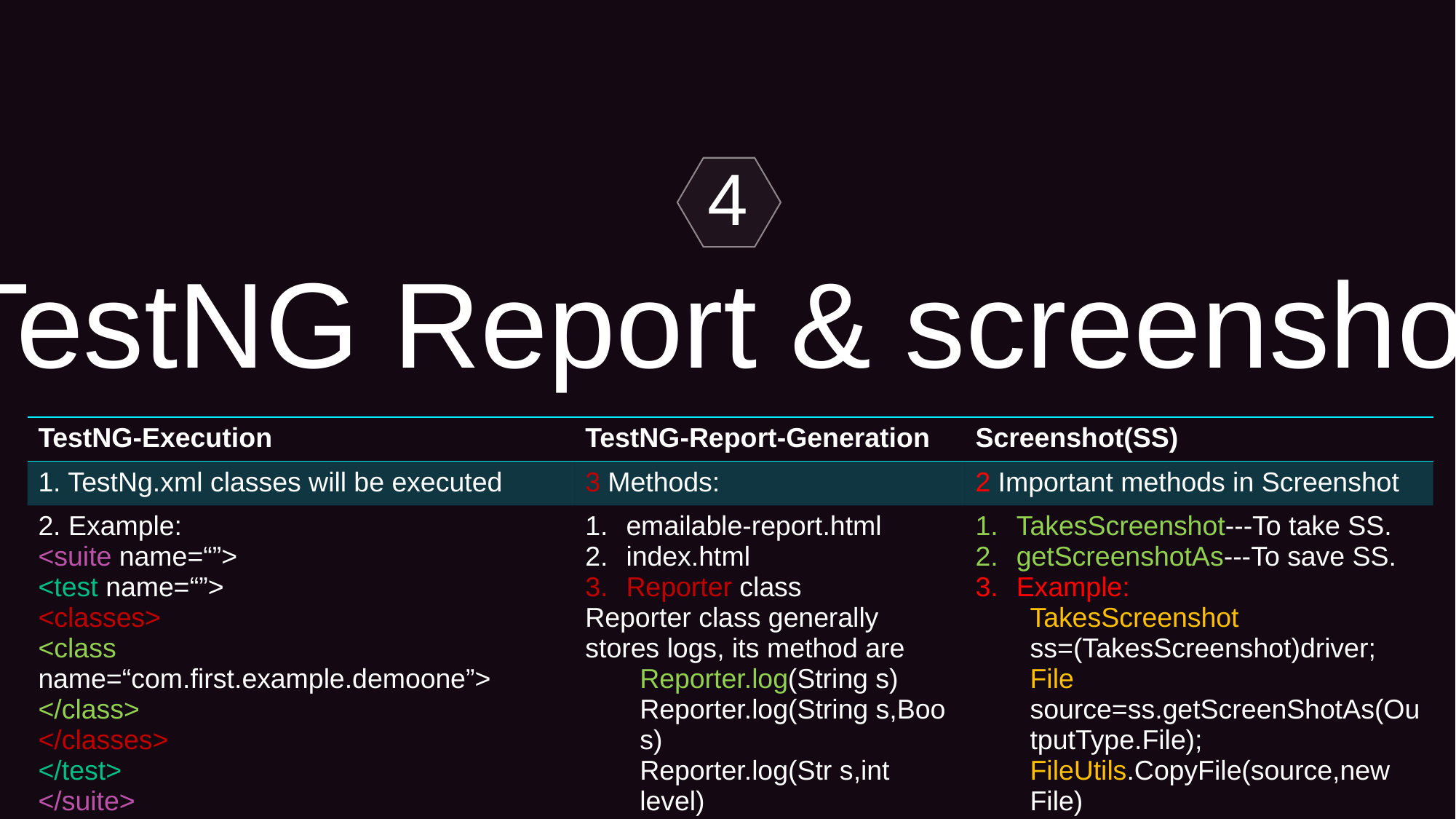

4

TestNG Report & screenshot
| TestNG-Execution | TestNG-Report-Generation | Screenshot(SS) |
| --- | --- | --- |
| 1. TestNg.xml classes will be executed | 3 Methods: | 2 Important methods in Screenshot |
| 2. Example: <suite name=“”> <test name=“”> <classes> <class name=“com.first.example.demoone”> </class> </classes> </test> </suite> | emailable-report.html index.html Reporter class Reporter class generally stores logs, its method are Reporter.log(String s) Reporter.log(String s,Boo s) Reporter.log(Str s,int level) Reporter.log(str s,int lvl,Bo ) | TakesScreenshot---To take SS. getScreenshotAs---To save SS. Example: TakesScreenshot ss=(TakesScreenshot)driver; File source=ss.getScreenShotAs(OutputType.File); FileUtils.CopyFile(source,new File) |